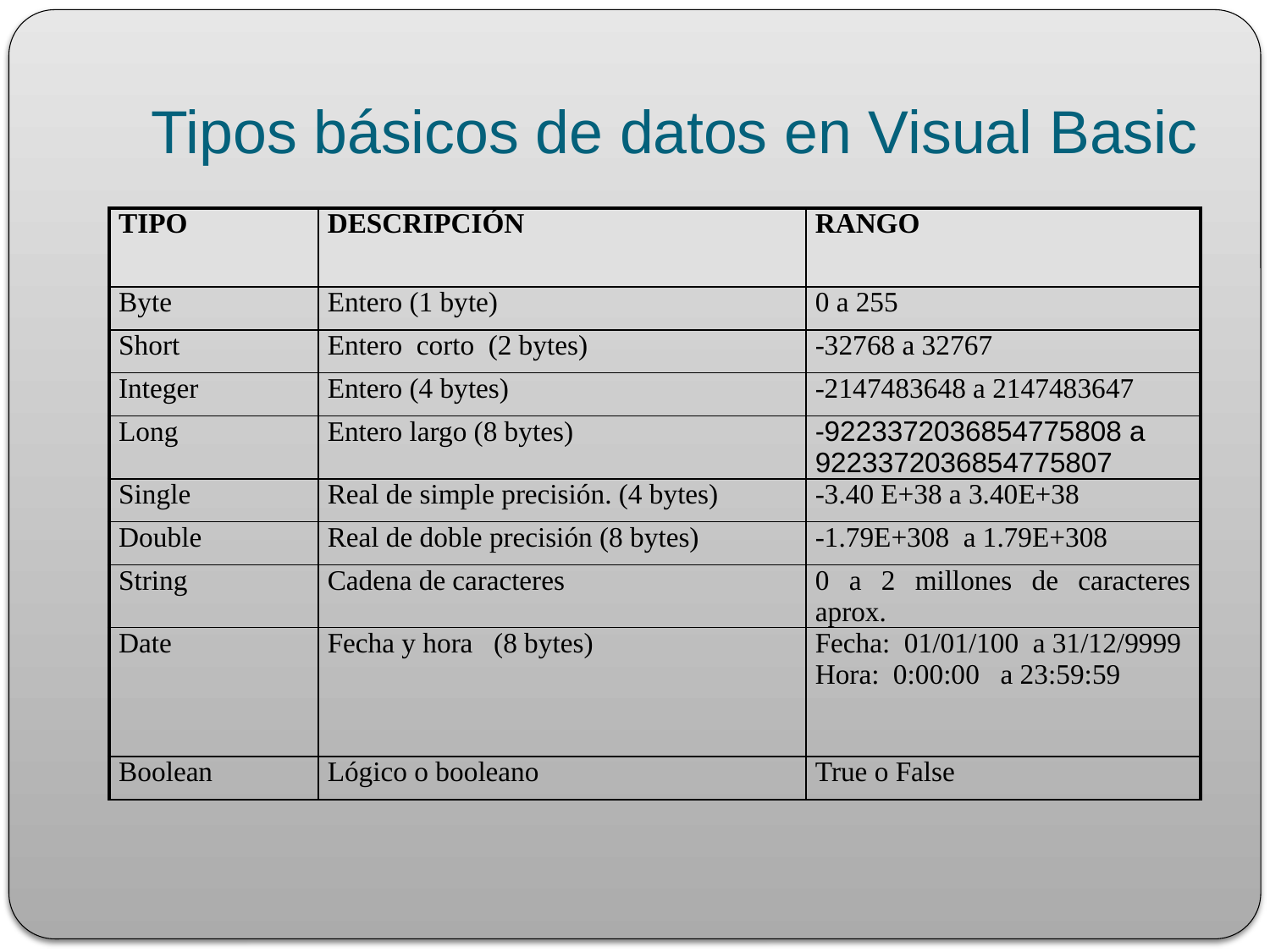

# Tipos básicos de datos en Visual Basic
| Tipo | Descripción | Rango |
| --- | --- | --- |
| Byte | Entero (1 byte) | 0 a 255 |
| Short | Entero corto (2 bytes) | -32768 a 32767 |
| Integer | Entero (4 bytes) | -2147483648 a 2147483647 |
| Long | Entero largo (8 bytes) | -9223372036854775808 a 9223372036854775807 |
| Single | Real de simple precisión. (4 bytes) | -3.40 E+38 a 3.40E+38 |
| Double | Real de doble precisión (8 bytes) | -1.79E+308 a 1.79E+308 |
| String | Cadena de caracteres | 0 a 2 millones de caracteres aprox. |
| Date | Fecha y hora (8 bytes) | Fecha: 01/01/100 a 31/12/9999 Hora: 0:00:00 a 23:59:59 |
| Boolean | Lógico o booleano | True o False |